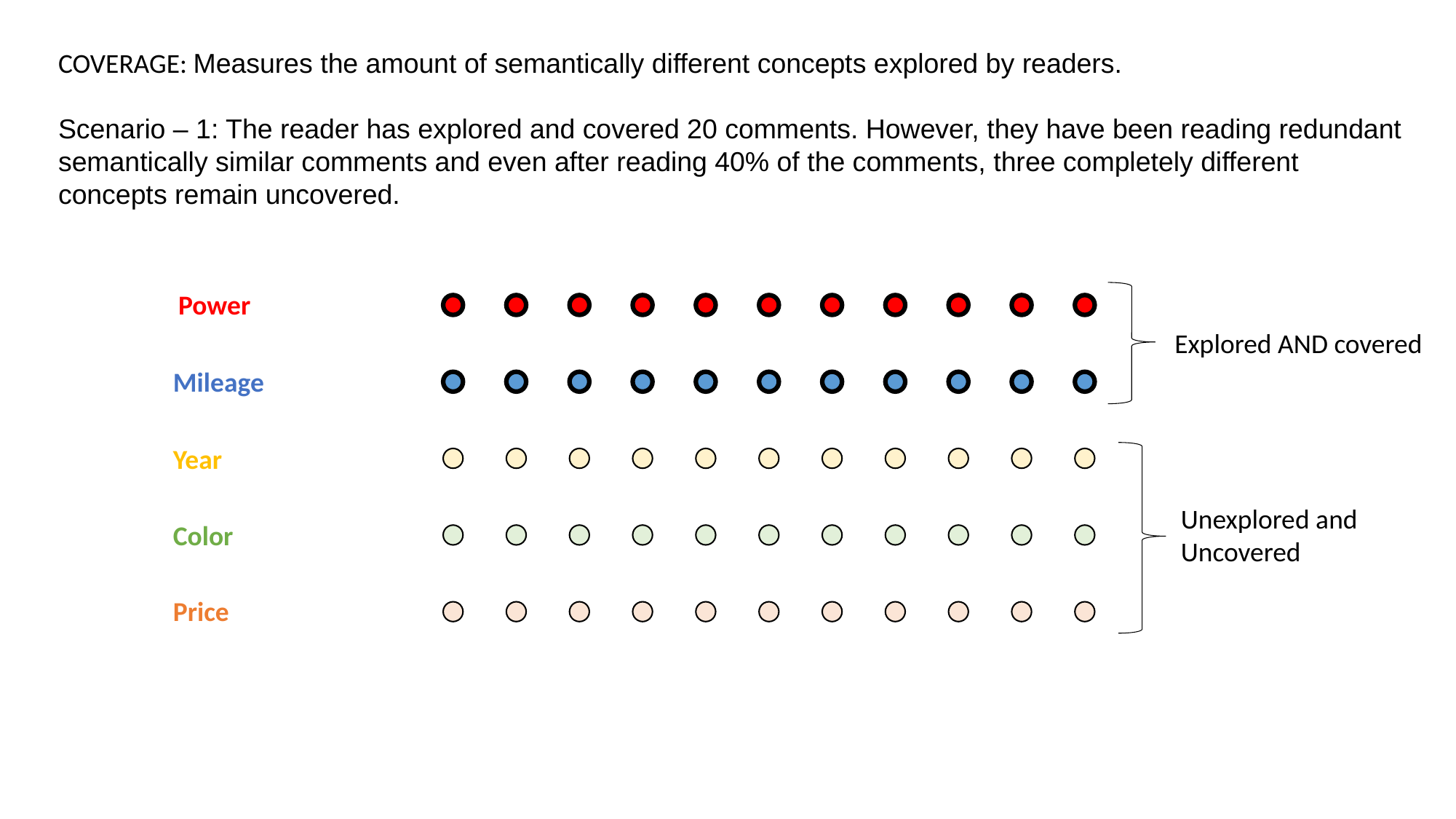

COVERAGE: Measures the amount of semantically different concepts explored by readers.

Scenario – 1: The reader has explored and covered 20 comments. However, they have been reading redundant semantically similar comments and even after reading 40% of the comments, three completely different concepts remain uncovered.
Power

Explored AND covered
Mileage

Year

Unexplored and Uncovered
Color

Price